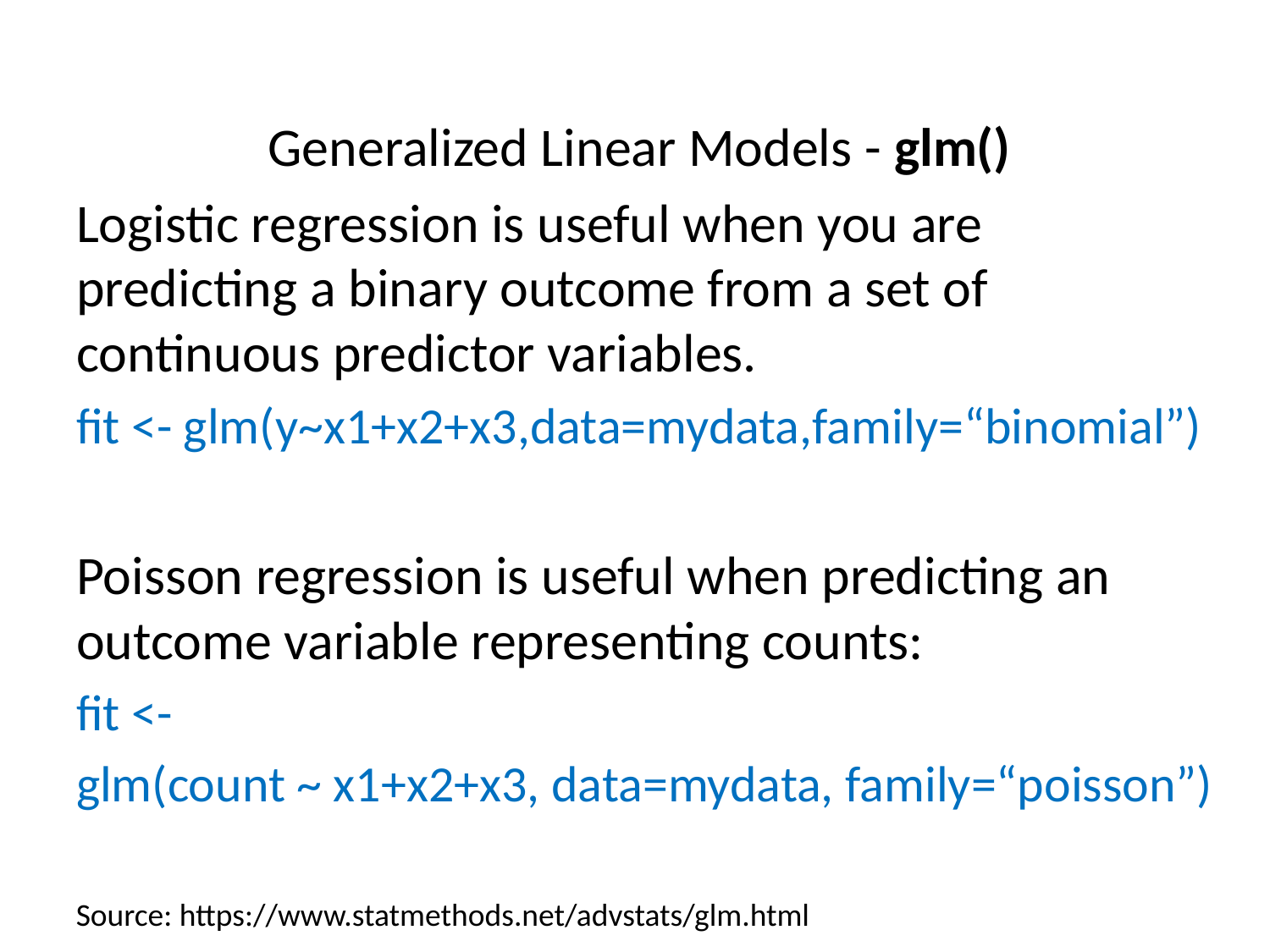

Generalized Linear Models - glm()
Logistic regression is useful when you are predicting a binary outcome from a set of continuous predictor variables.
fit <- glm(y~x1+x2+x3,data=mydata,family=“binomial”)

Poisson regression is useful when predicting an outcome variable representing counts:
fit <-
glm(count ~ x1+x2+x3, data=mydata, family=“poisson”)
Source: https://www.statmethods.net/advstats/glm.html